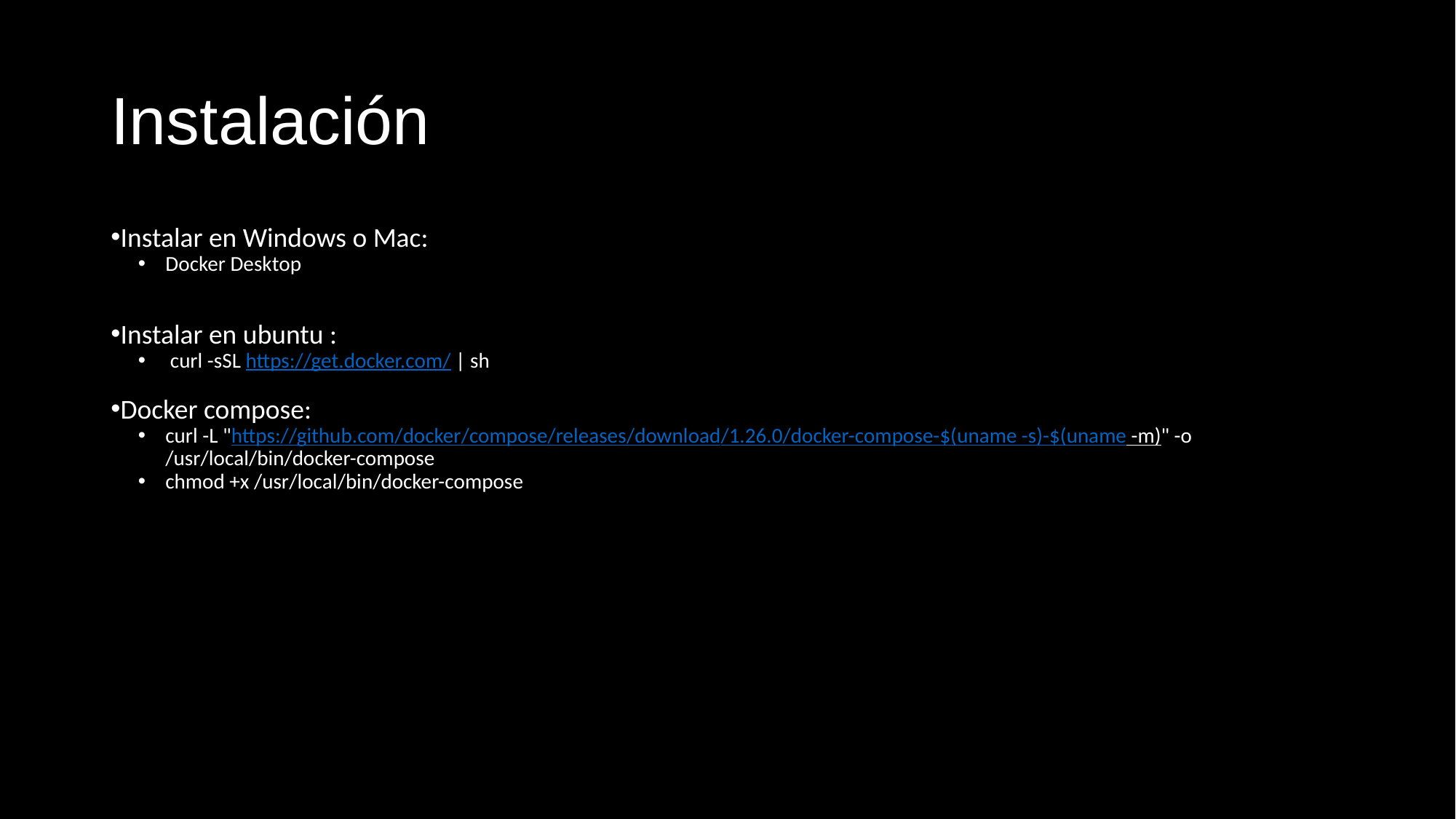

# Instalación
Instalar en Windows o Mac:
Docker Desktop

Instalar en ubuntu :
 curl -sSL https://get.docker.com/ | sh

Docker compose:
curl -L "https://github.com/docker/compose/releases/download/1.26.0/docker-compose-$(uname -s)-$(uname -m)" -o /usr/local/bin/docker-compose
chmod +x /usr/local/bin/docker-compose